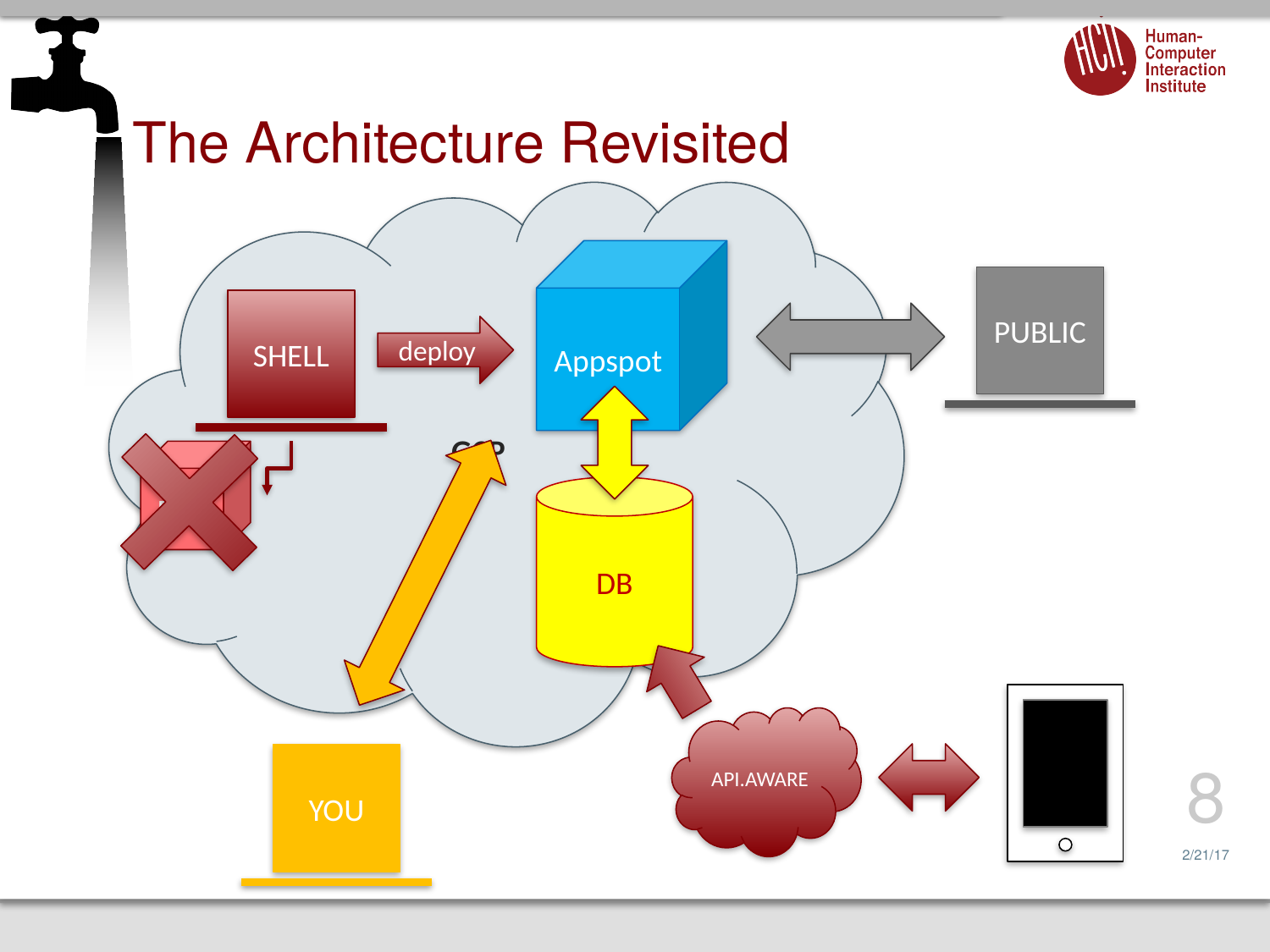

# The Architecture Revisited
GCP
Appspot
PUBLIC
SHELL

deploy

Dev
DB

API.AWARE

YOU
8
2/21/17